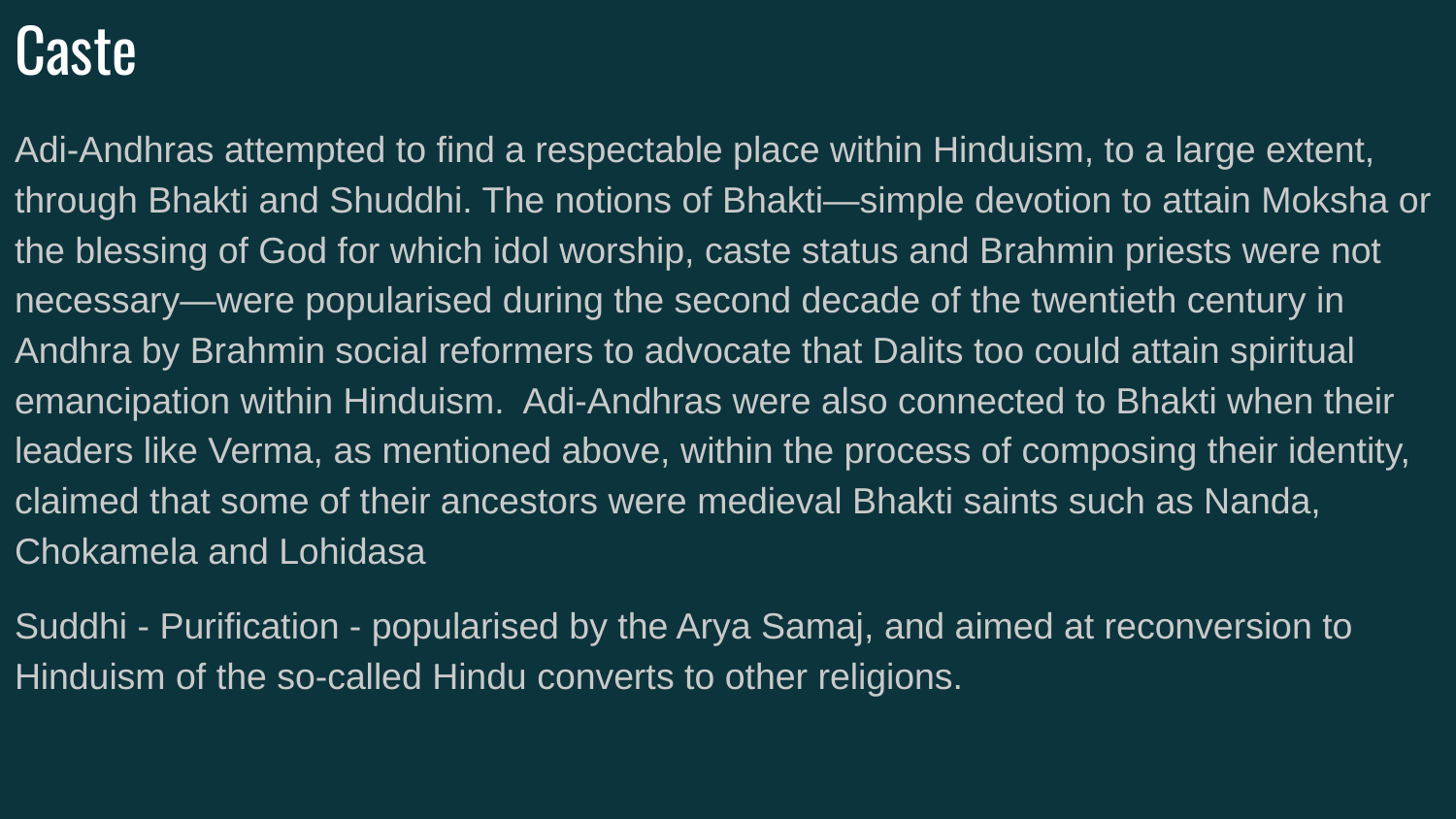

# Caste
Adi-Andhras attempted to find a respectable place within Hinduism, to a large extent, through Bhakti and Shuddhi. The notions of Bhakti—simple devotion to attain Moksha or the blessing of God for which idol worship, caste status and Brahmin priests were not necessary—were popularised during the second decade of the twentieth century in Andhra by Brahmin social reformers to advocate that Dalits too could attain spiritual emancipation within Hinduism.  Adi-Andhras were also connected to Bhakti when their leaders like Verma, as mentioned above, within the process of composing their identity, claimed that some of their ancestors were medieval Bhakti saints such as Nanda, Chokamela and Lohidasa
Suddhi - Purification - popularised by the Arya Samaj, and aimed at reconversion to Hinduism of the so-called Hindu converts to other religions.